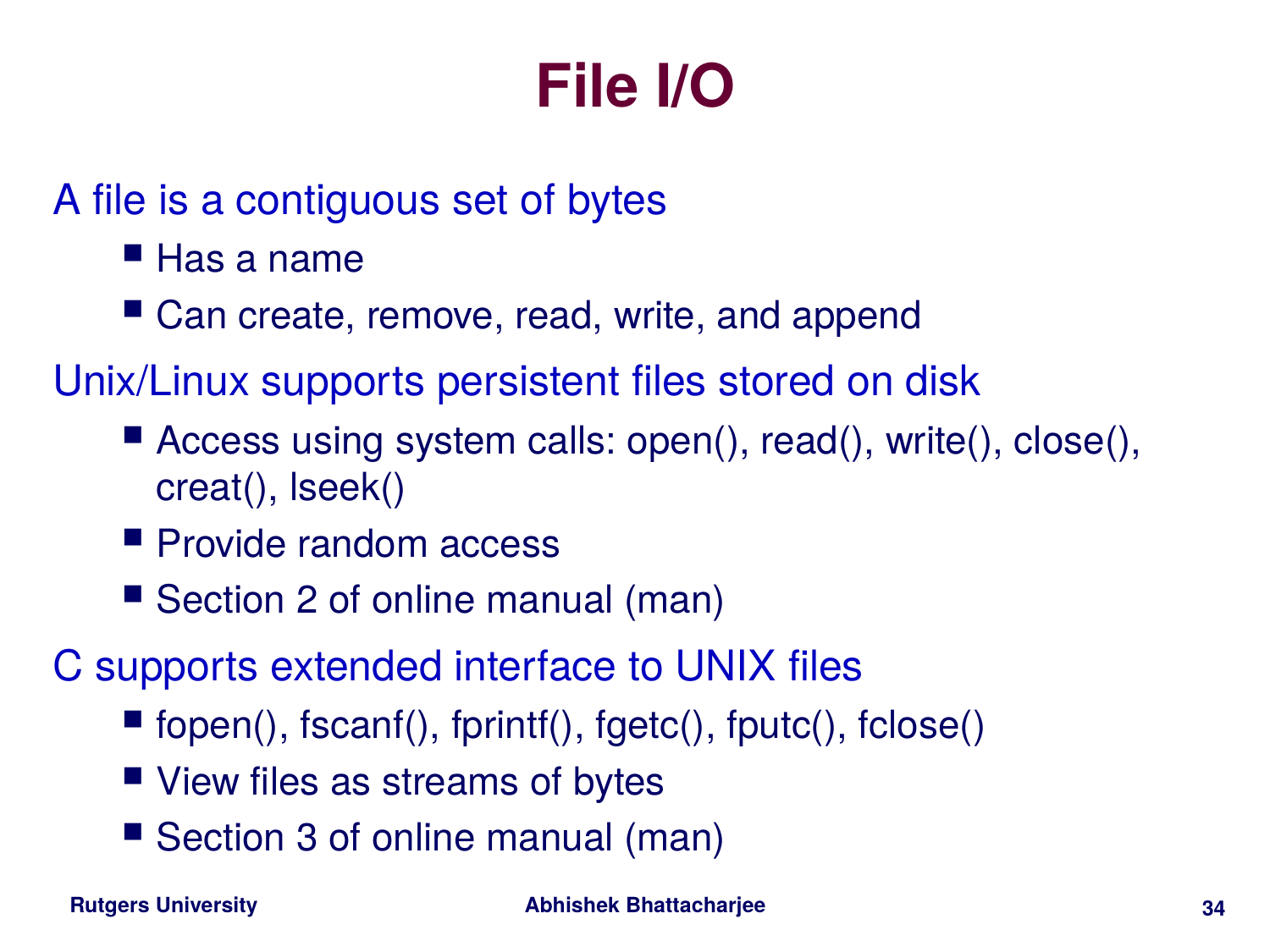

# File I/O
A file is a contiguous set of bytes
Has a name
Can create, remove, read, write, and append
Unix/Linux supports persistent files stored on disk
Access using system calls: open(), read(), write(), close(), creat(), lseek()
Provide random access
Section 2 of online manual (man)
C supports extended interface to UNIX files
fopen(), fscanf(), fprintf(), fgetc(), fputc(), fclose()
View files as streams of bytes
Section 3 of online manual (man)